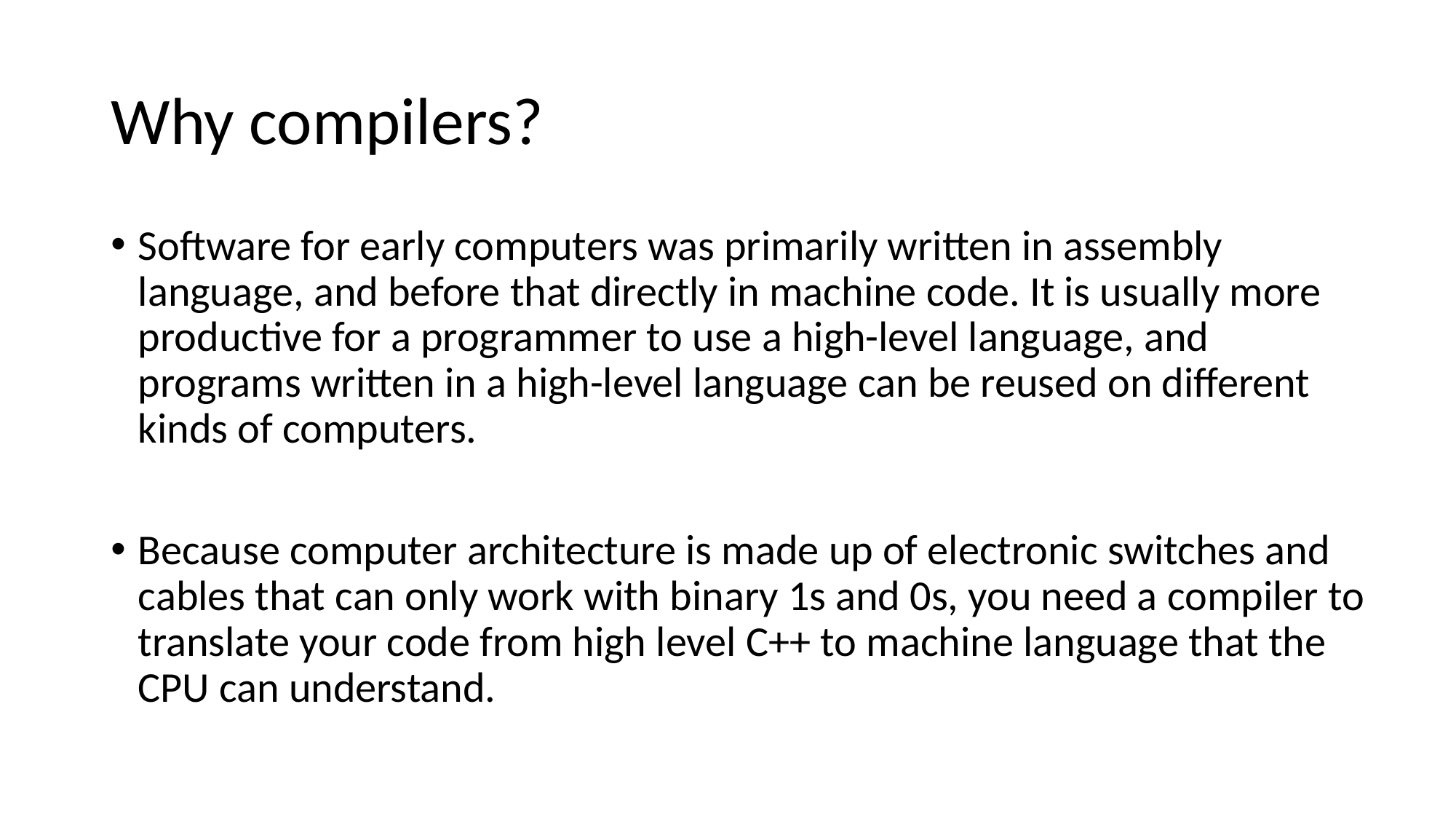

# Why compilers?
Software for early computers was primarily written in assembly language, and before that directly in machine code. It is usually more productive for a programmer to use a high-level language, and programs written in a high-level language can be reused on different kinds of computers.

Because computer architecture is made up of electronic switches and cables that can only work with binary 1s and 0s, you need a compiler to translate your code from high level C++ to machine language that the CPU can understand.